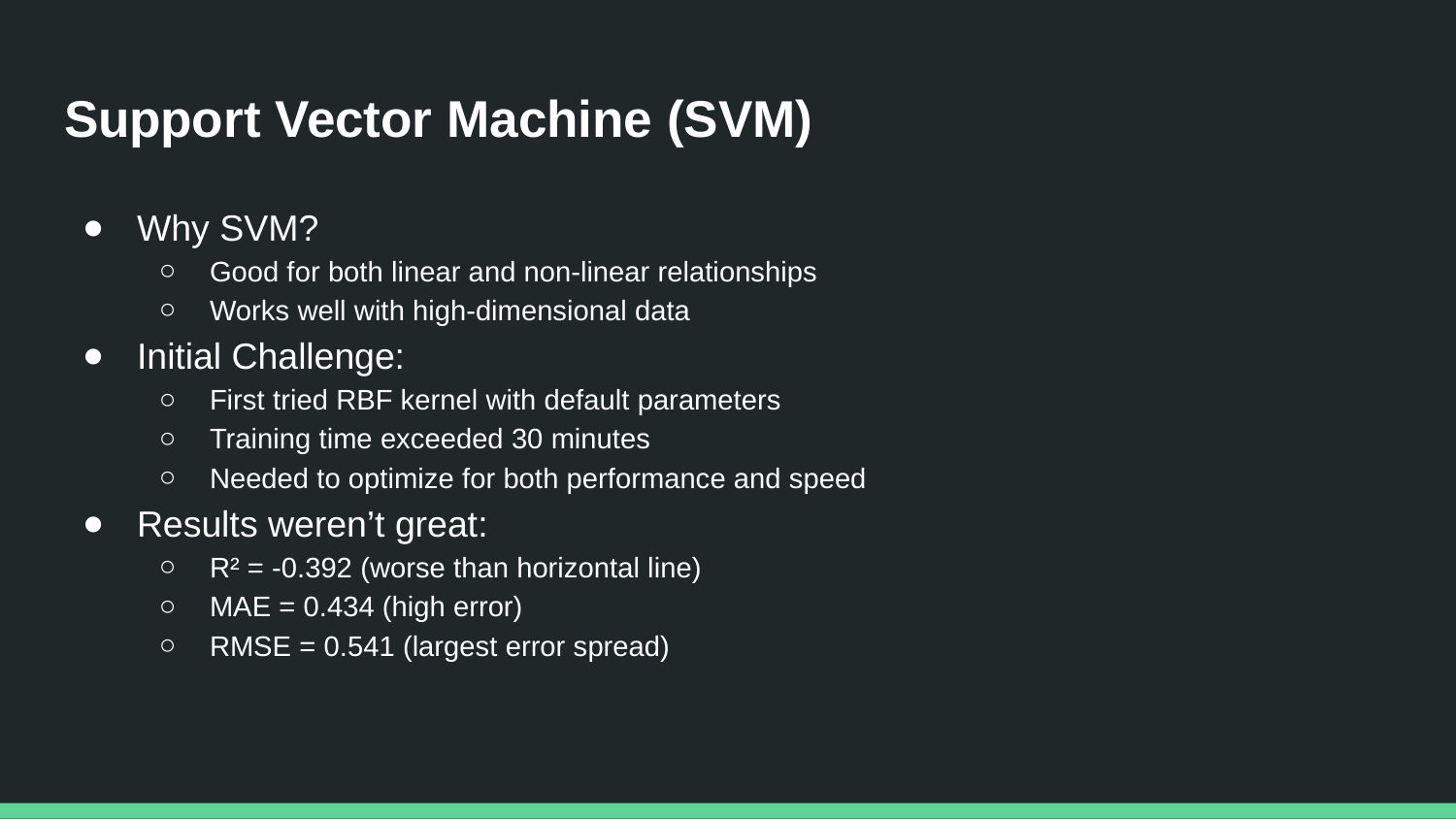

# Support Vector Machine (SVM)
Why SVM?
Good for both linear and non-linear relationships
Works well with high-dimensional data
Initial Challenge:
First tried RBF kernel with default parameters
Training time exceeded 30 minutes
Needed to optimize for both performance and speed
Results weren’t great:
R² = -0.392 (worse than horizontal line)
MAE = 0.434 (high error)
RMSE = 0.541 (largest error spread)